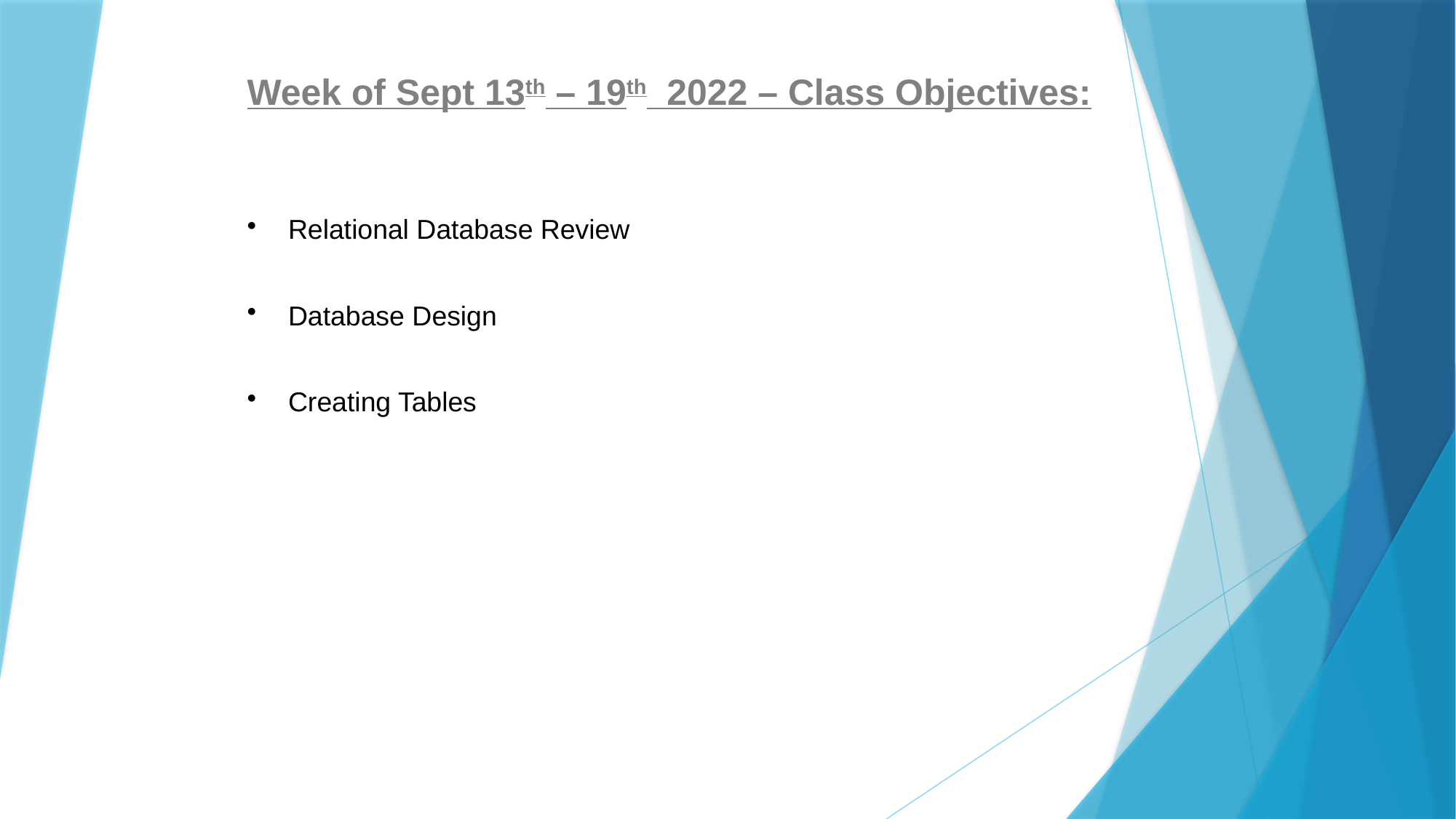

Week of Sept 13th – 19th  2022 – Class Objectives:

Relational Database Review

Database Design

Creating Tables